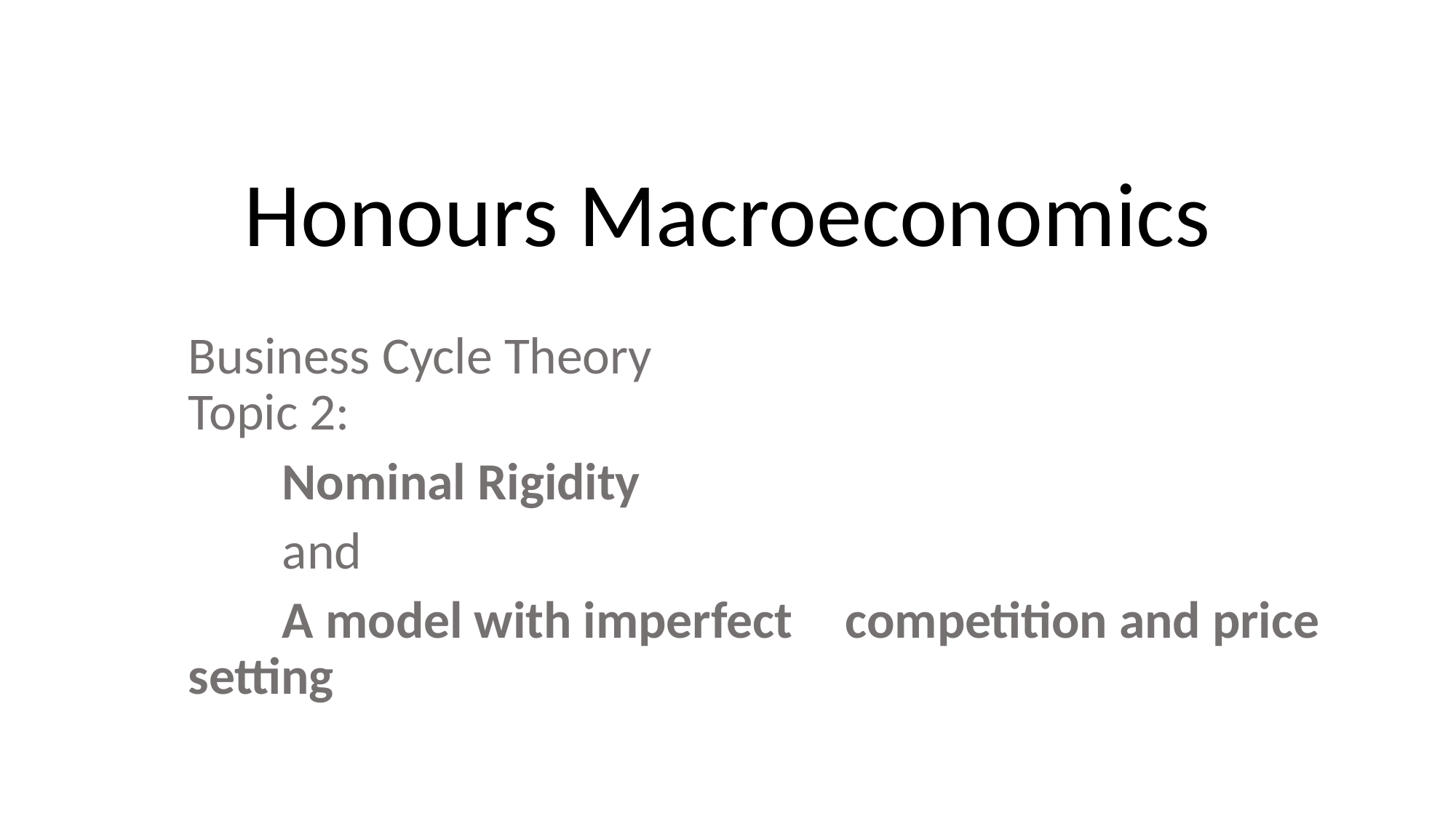

# Honours Macroeconomics
Business Cycle Theory
Topic 2:
			Nominal Rigidity
			and
			A model with imperfect 					competition and price setting